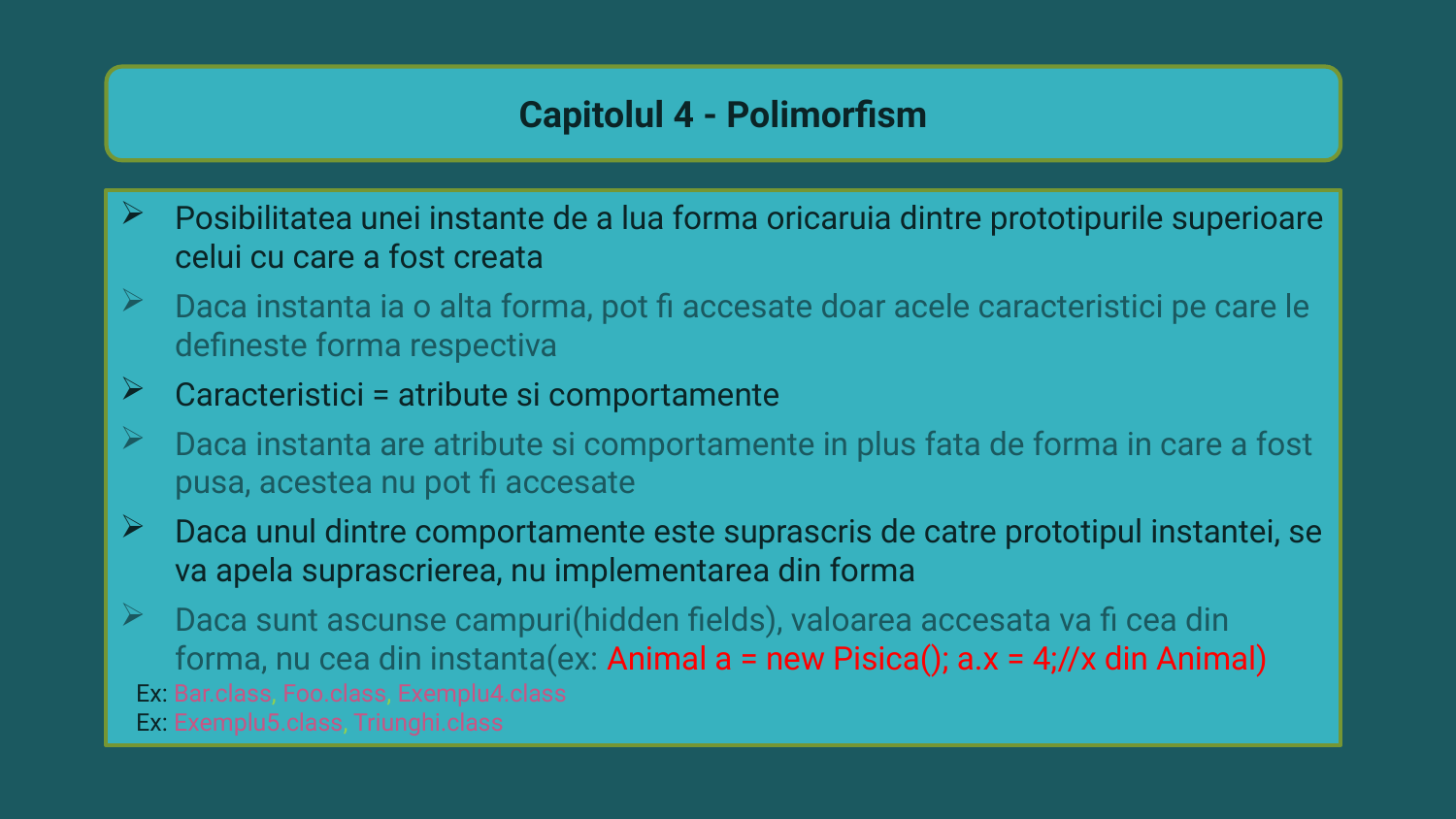

Capitolul 4 - Polimorfism
Posibilitatea unei instante de a lua forma oricaruia dintre prototipurile superioare celui cu care a fost creata
Daca instanta ia o alta forma, pot fi accesate doar acele caracteristici pe care le defineste forma respectiva
Caracteristici = atribute si comportamente
Daca instanta are atribute si comportamente in plus fata de forma in care a fost pusa, acestea nu pot fi accesate
Daca unul dintre comportamente este suprascris de catre prototipul instantei, se va apela suprascrierea, nu implementarea din forma
Daca sunt ascunse campuri(hidden fields), valoarea accesata va fi cea din forma, nu cea din instanta(ex: Animal a = new Pisica(); a.x = 4;//x din Animal)

Ex: Bar.class, Foo.class, Exemplu4.class
Ex: Exemplu5.class, Triunghi.class